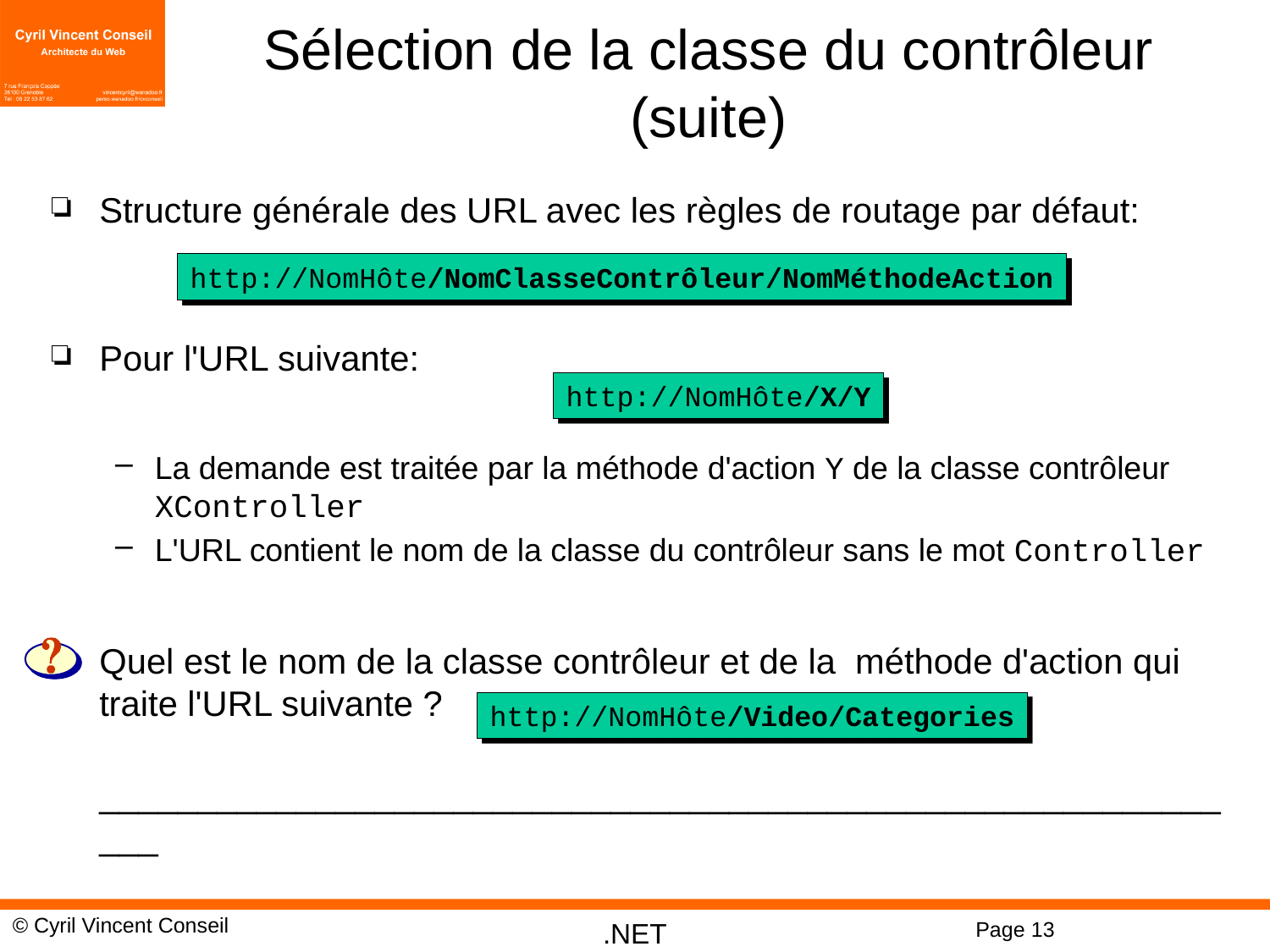

# Sélection de la classe du contrôleur (suite)
Structure générale des URL avec les règles de routage par défaut:

Pour l'URL suivante:

La demande est traitée par la méthode d'action Y de la classe contrôleur XController
L'URL contient le nom de la classe du contrôleur sans le mot Controller

Quel est le nom de la classe contrôleur et de la  méthode d'action qui traite l'URL suivante ?
    ____________________________________________________________
http://NomHôte/NomClasseContrôleur/NomMéthodeAction
http://NomHôte/X/Y

http://NomHôte/Video/Categories